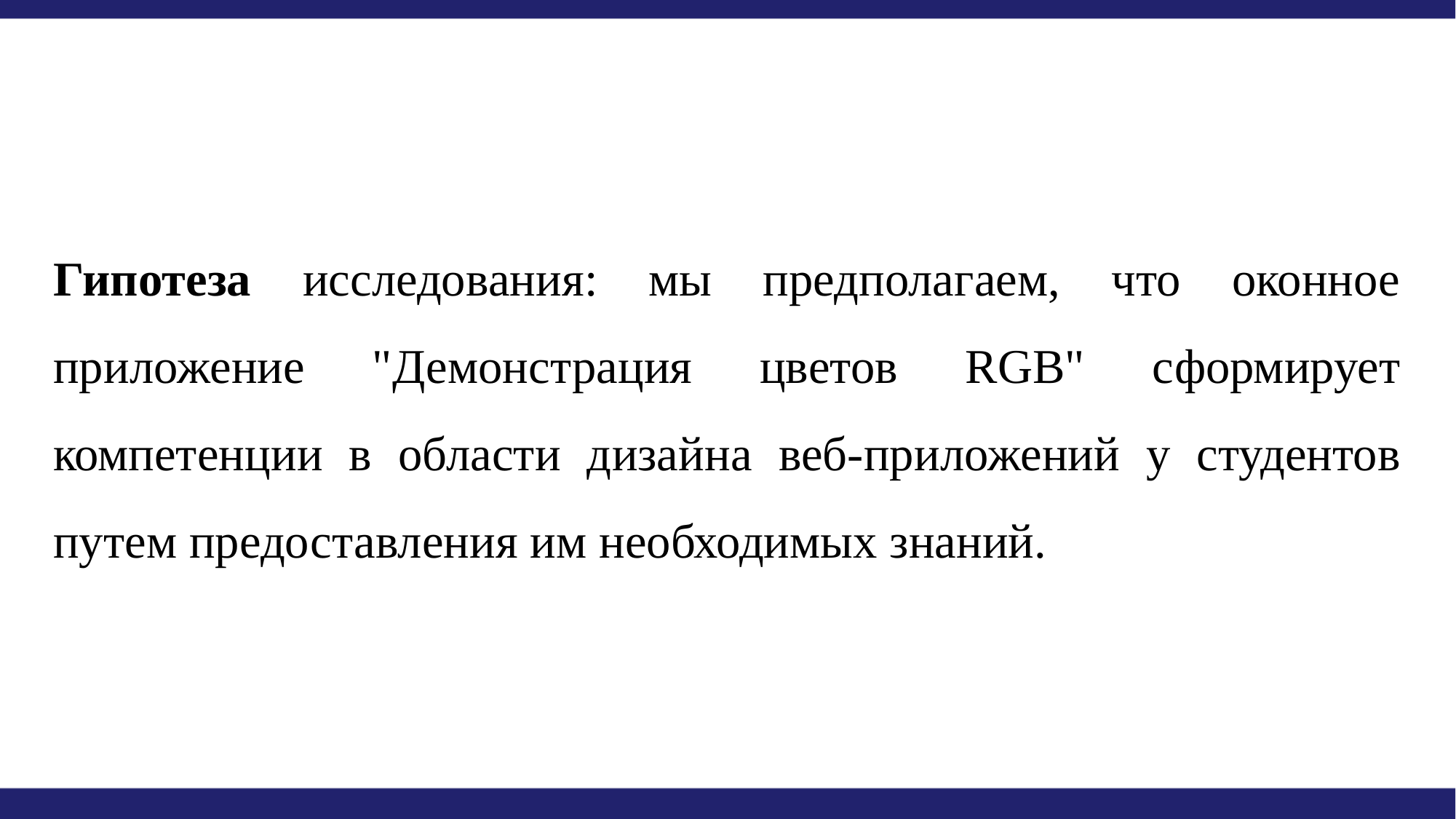

Гипотеза исследования: мы предполагаем, что оконное приложение "Демонстрация цветов RGB" сформирует компетенции в области дизайна веб-приложений у студентов путем предоставления им необходимых знаний.